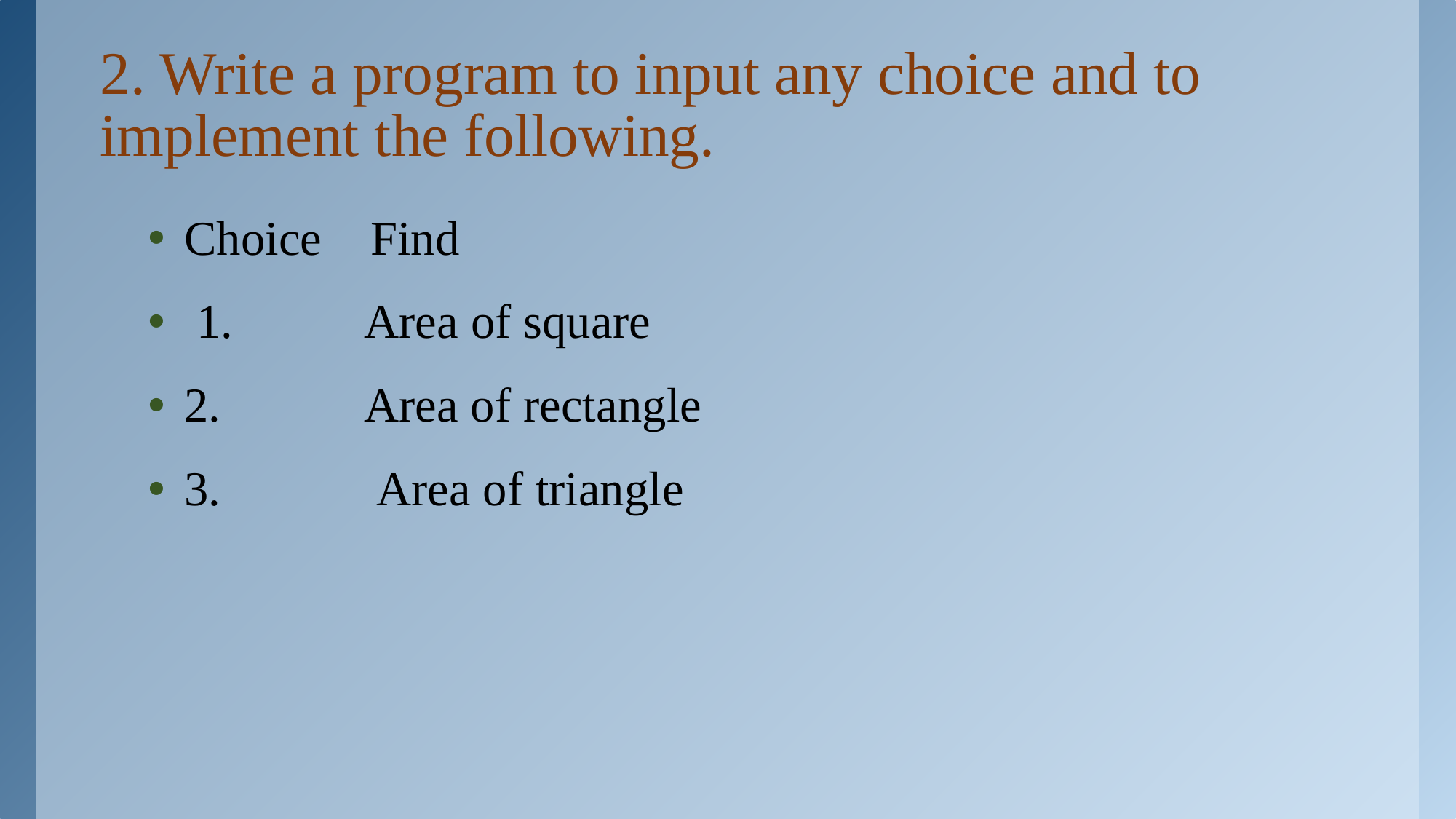

# 2. Write a program to input any choice and to implement the following.
Choice    Find
 1.           Area of square
2.            Area of rectangle
3.             Area of triangle